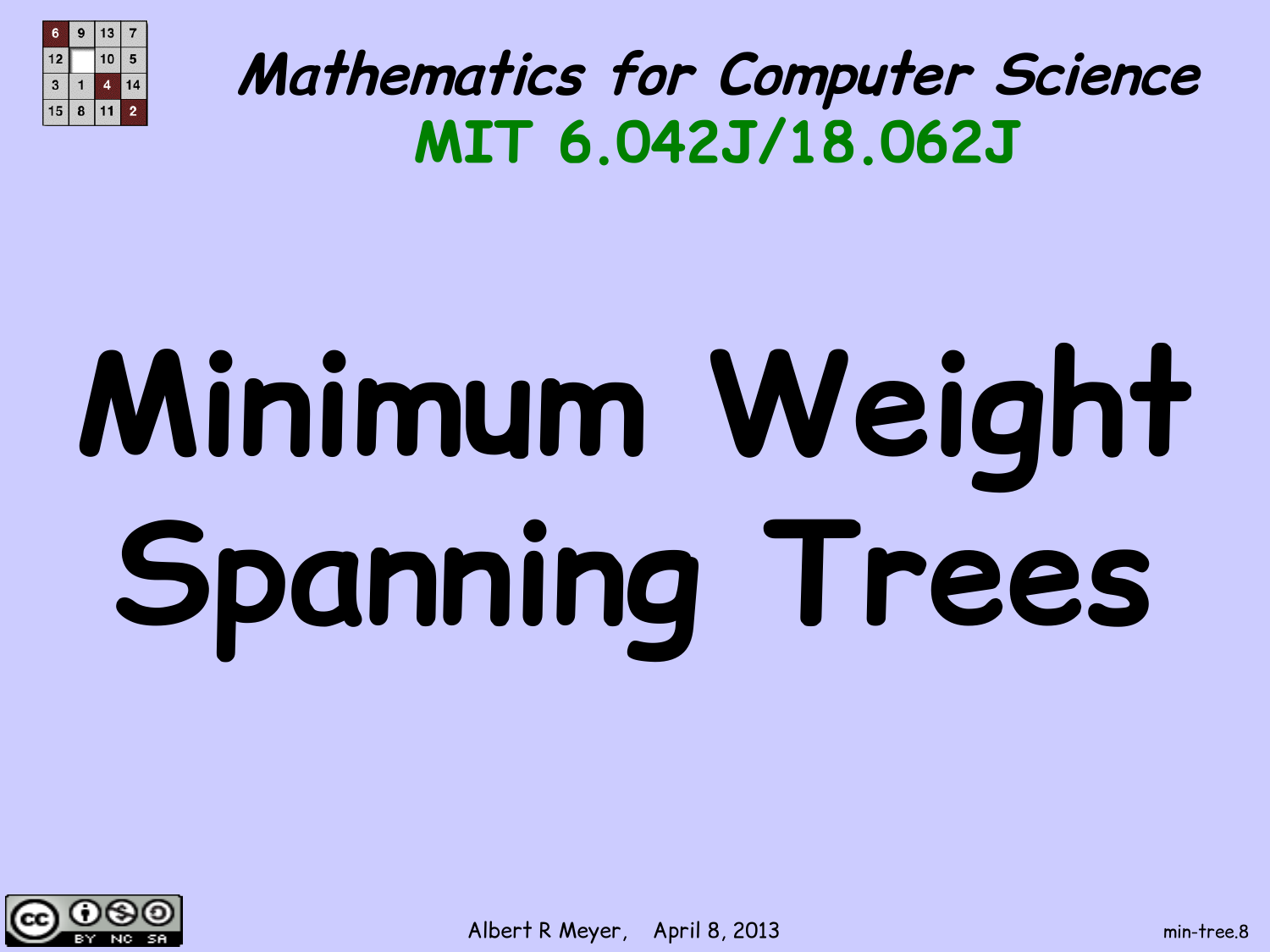

Mathematics for Computer Science
MIT 6.042J/18.062J
Minimum Weight
Spanning Trees
min-tree.8